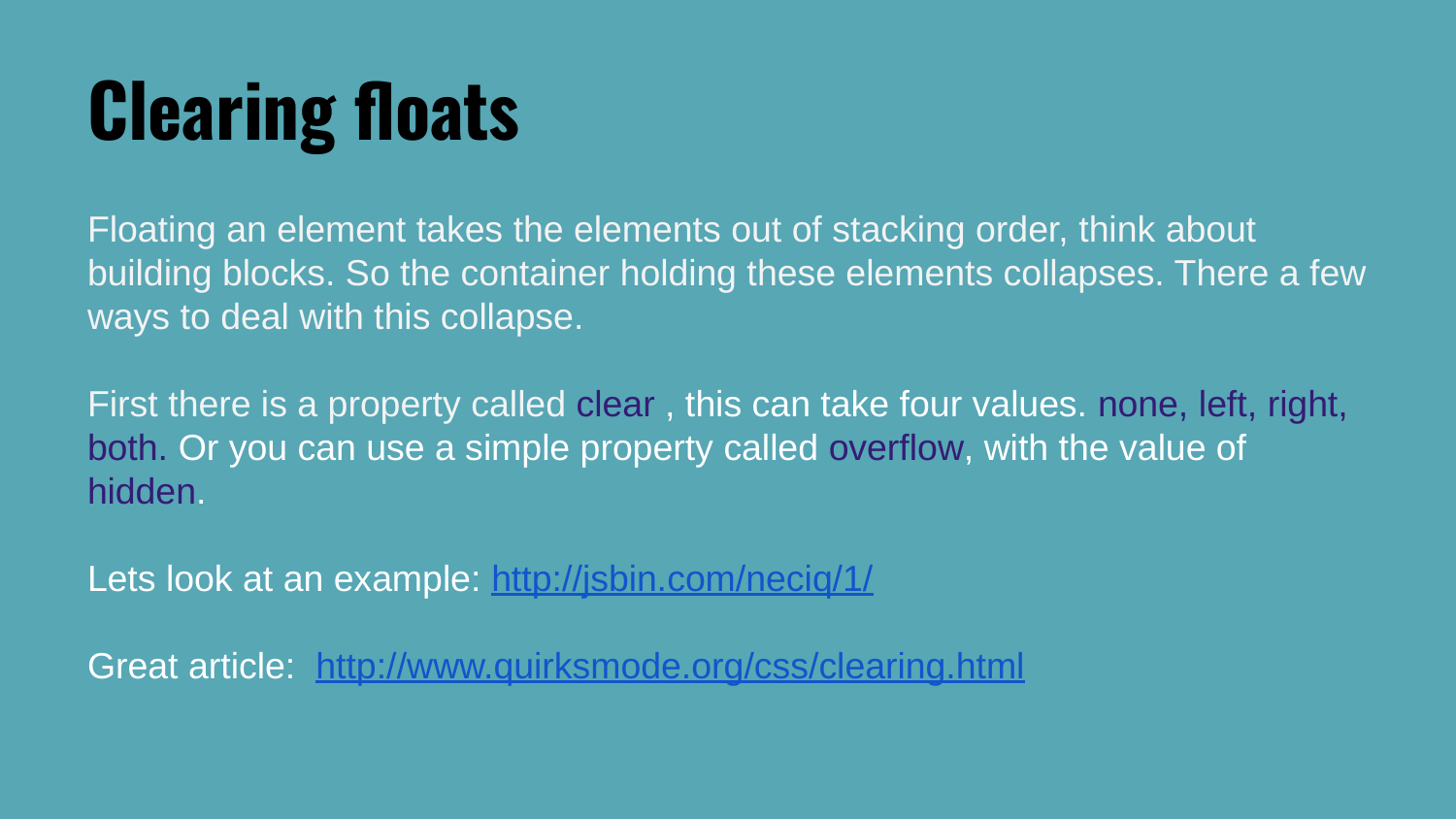

# Clearing floats
Floating an element takes the elements out of stacking order, think about building blocks. So the container holding these elements collapses. There a few ways to deal with this collapse.

First there is a property called clear , this can take four values. none, left, right, both. Or you can use a simple property called overflow, with the value of hidden.

Lets look at an example: http://jsbin.com/neciq/1/

Great article:  http://www.quirksmode.org/css/clearing.html